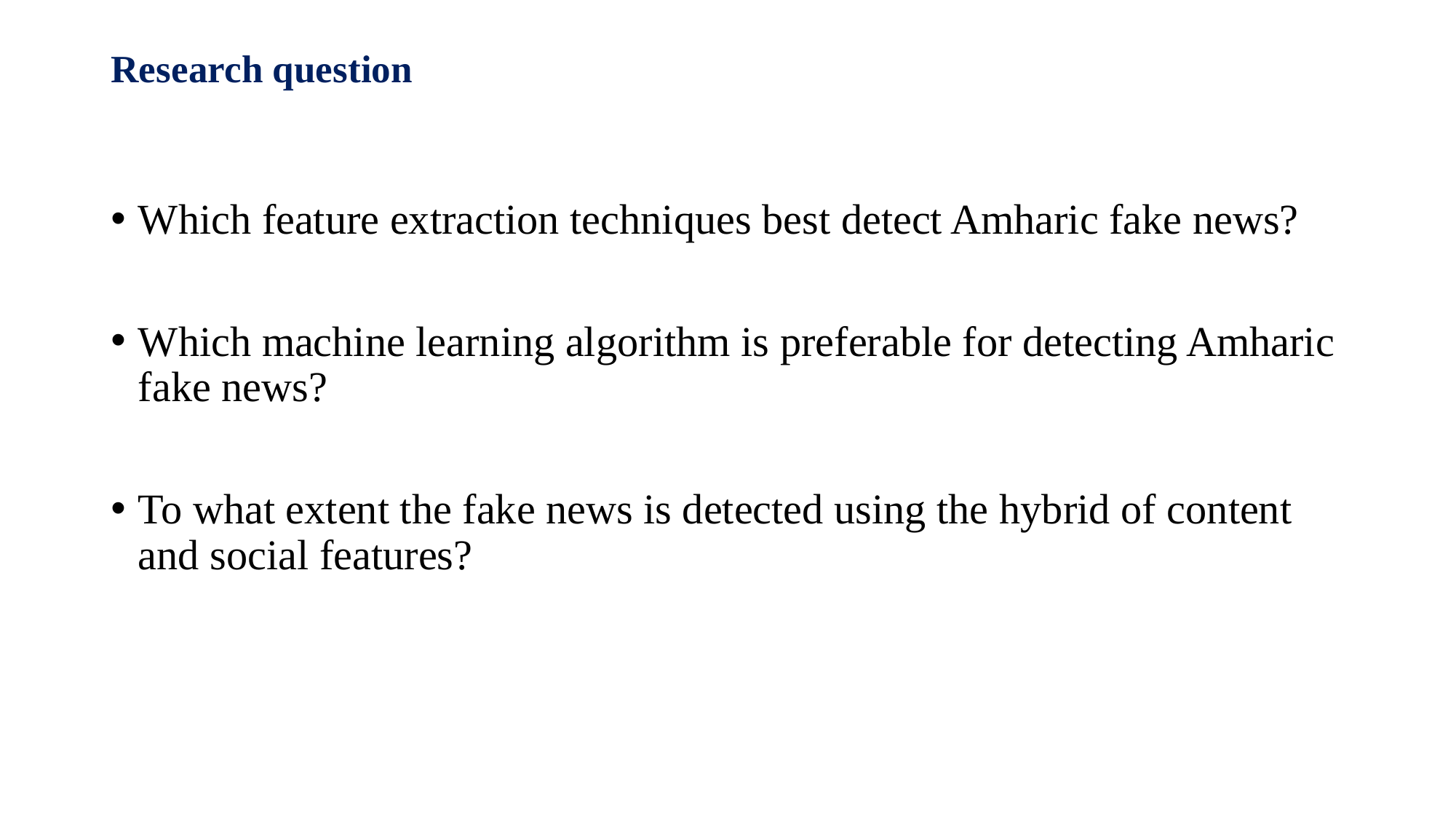

# Research question

Which feature extraction techniques best detect Amharic fake news?

Which machine learning algorithm is preferable for detecting Amharic fake news?

To what extent the fake news is detected using the hybrid of content and social features?